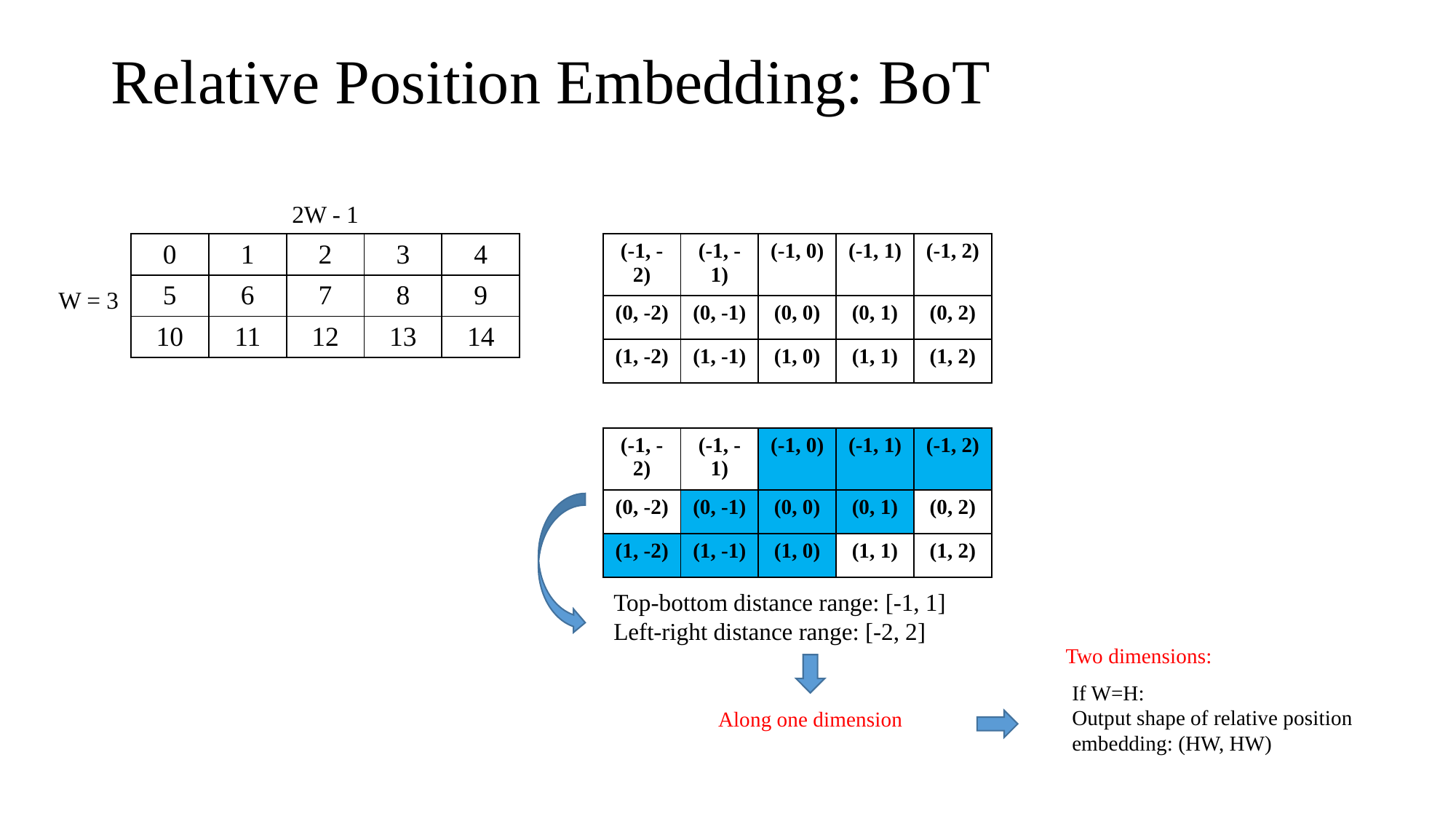

# Relative Position Embedding: BoT
2W - 1
| 0 | 1 | 2 | 3 | 4 |
| --- | --- | --- | --- | --- |
| 5 | 6 | 7 | 8 | 9 |
| 10 | 11 | 12 | 13 | 14 |
| (-1, -2) | (-1, -1) | (-1, 0) | (-1, 1) | (-1, 2) |
| --- | --- | --- | --- | --- |
| (0, -2) | (0, -1) | (0, 0) | (0, 1) | (0, 2) |
| (1, -2) | (1, -1) | (1, 0) | (1, 1) | (1, 2) |
W = 3
| (-1, -2) | (-1, -1) | (-1, 0) | (-1, 1) | (-1, 2) |
| --- | --- | --- | --- | --- |
| (0, -2) | (0, -1) | (0, 0) | (0, 1) | (0, 2) |
| (1, -2) | (1, -1) | (1, 0) | (1, 1) | (1, 2) |

Top-bottom distance range: [-1, 1]
Left-right distance range: [-2, 2]
Two dimensions:

If W=H:
Output shape of relative position embedding: (HW, HW)
Along one dimension